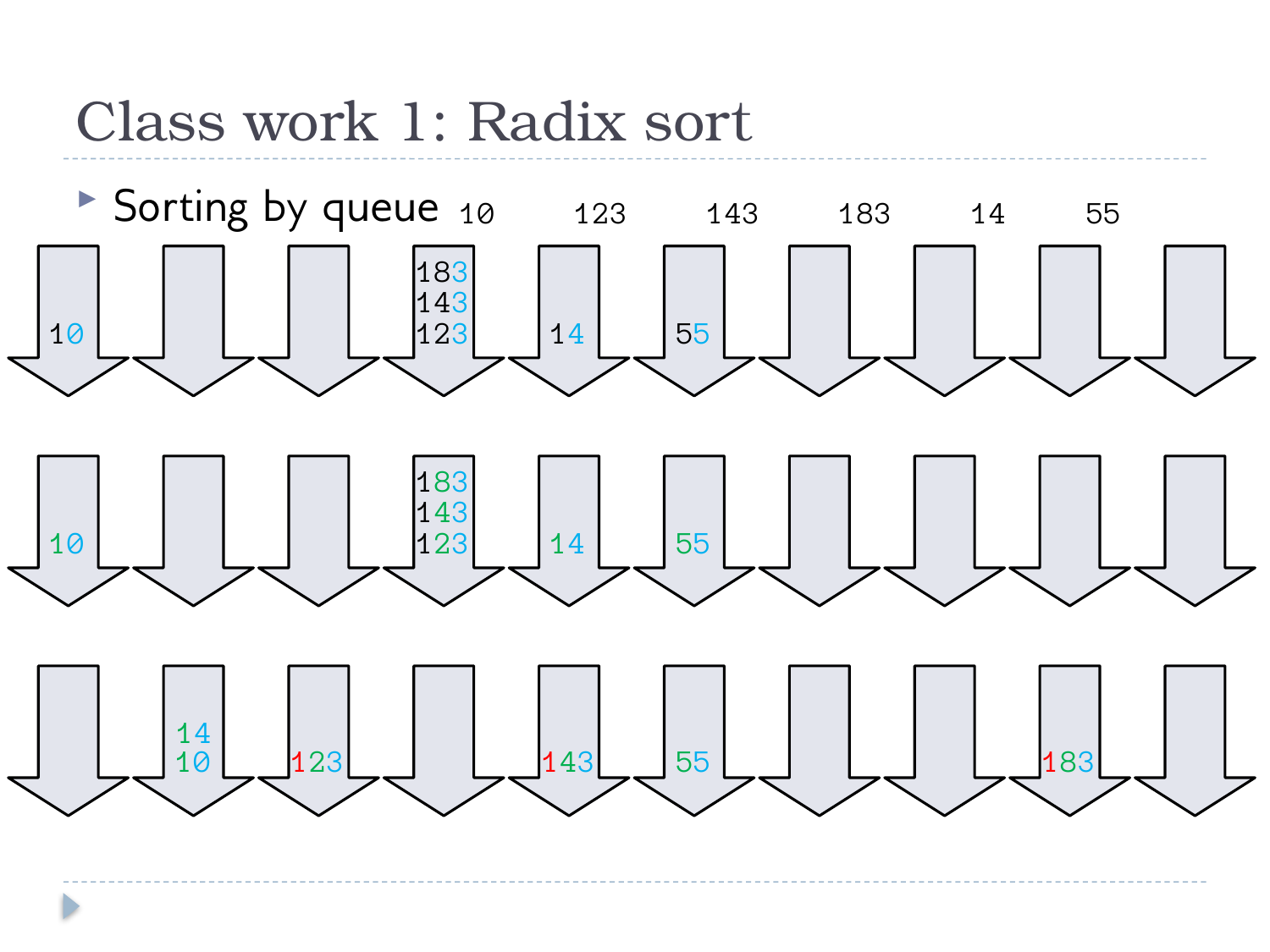

# Class work 1: Radix sort
Sorting by queue
10
123
143
183
14
55
183

143
10
123
14
55
183

143
10
123
14
55

14
10
123
143
55
183